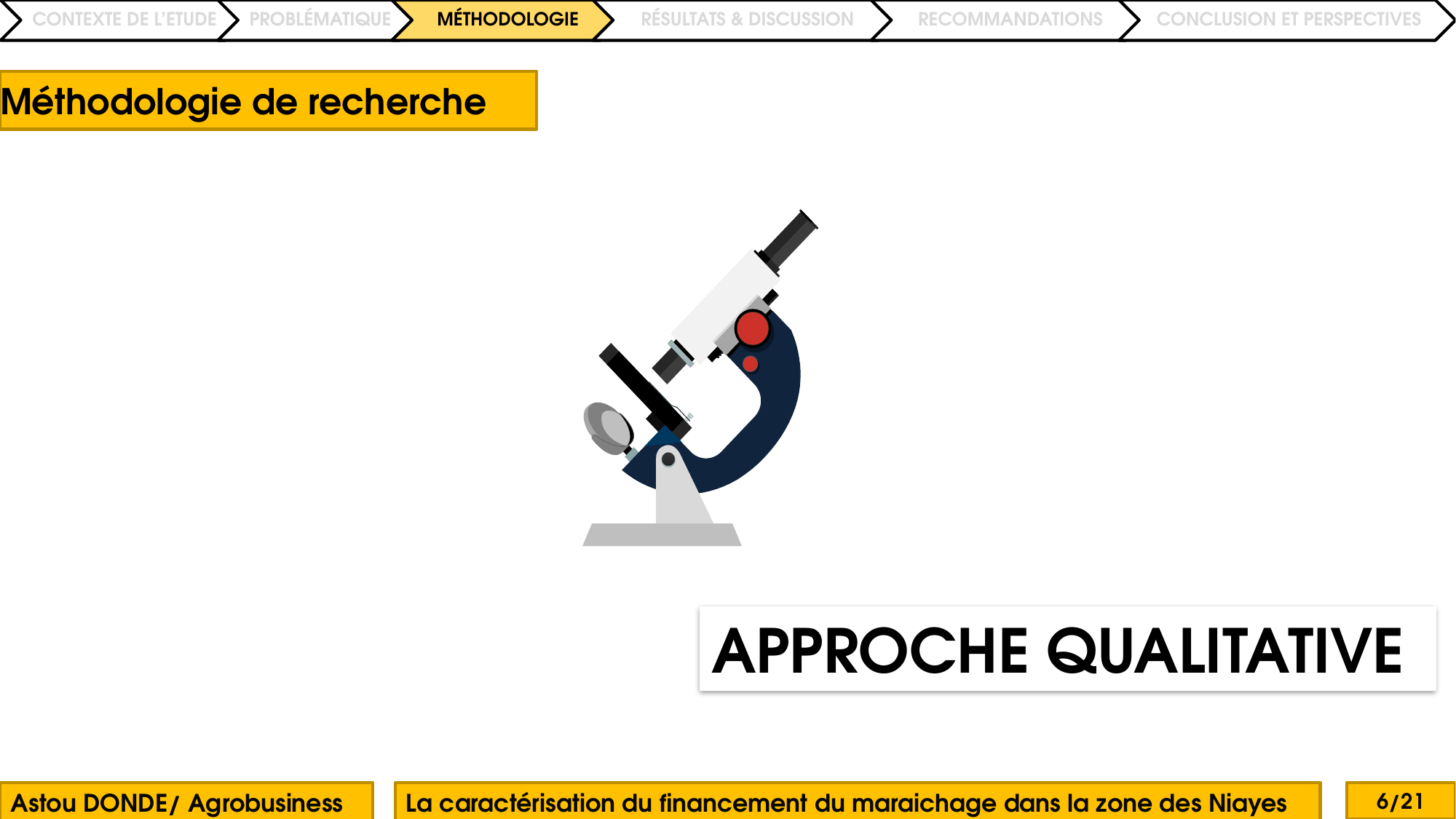

CONTEXTE DE L’ETUDE
PROBLÉMATIQUE
MÉTHODOLOGIE
RÉSULTATS & DISCUSSION
RECOMMANDATIONS
CONCLUSION ET PERSPECTIVES
Méthodologie de recherche

APPROCHE QUALITATIVE
Astou DONDE/ Agrobusiness
La caractérisation du financement du maraichage dans la zone des Niayes
6/21